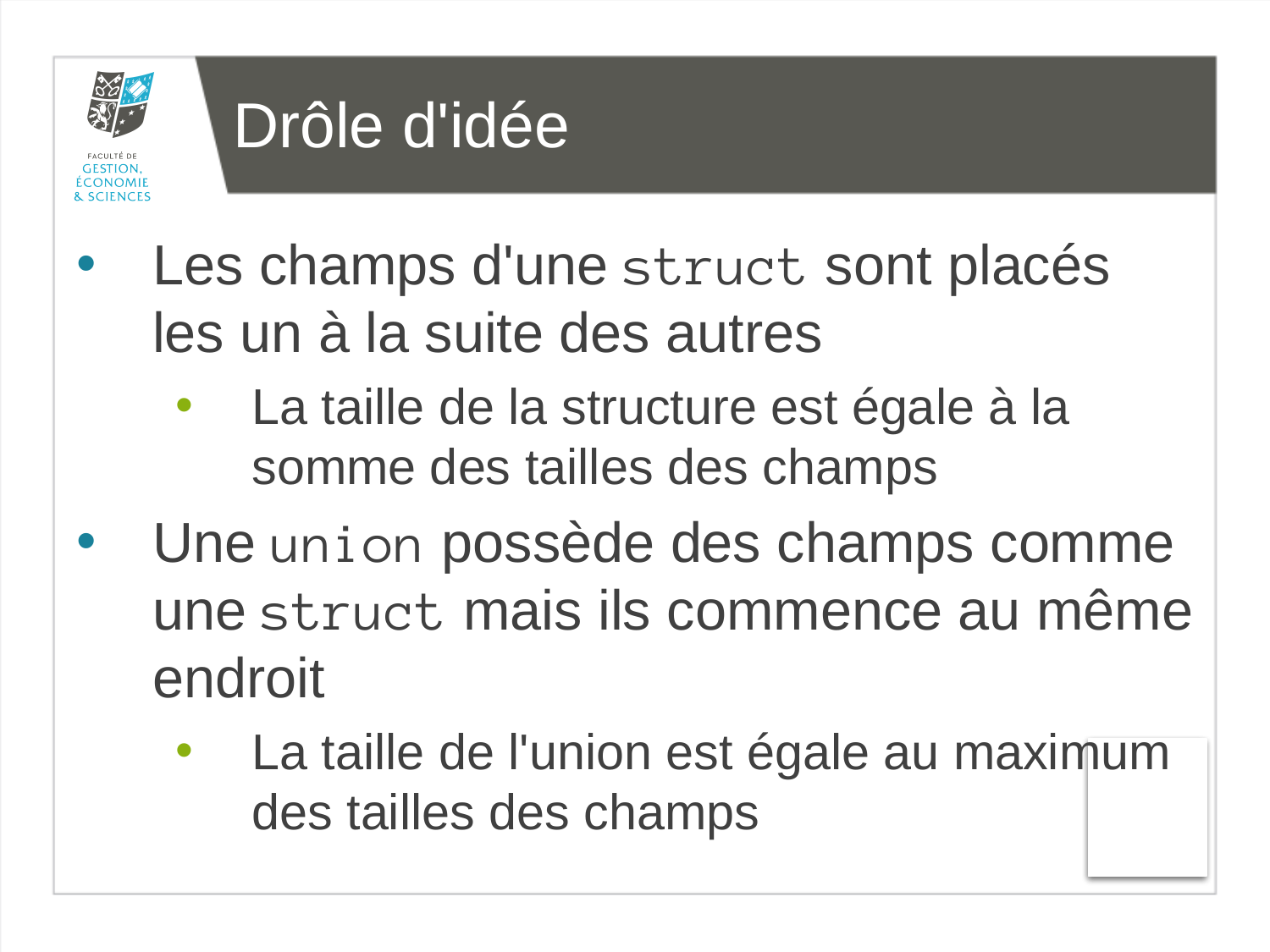

# Drôle d'idée
Les champs d'une struct sont placés les un à la suite des autres
La taille de la structure est égale à la somme des tailles des champs
Une union possède des champs comme une struct mais ils commence au même endroit
La taille de l'union est égale au maximum des tailles des champs